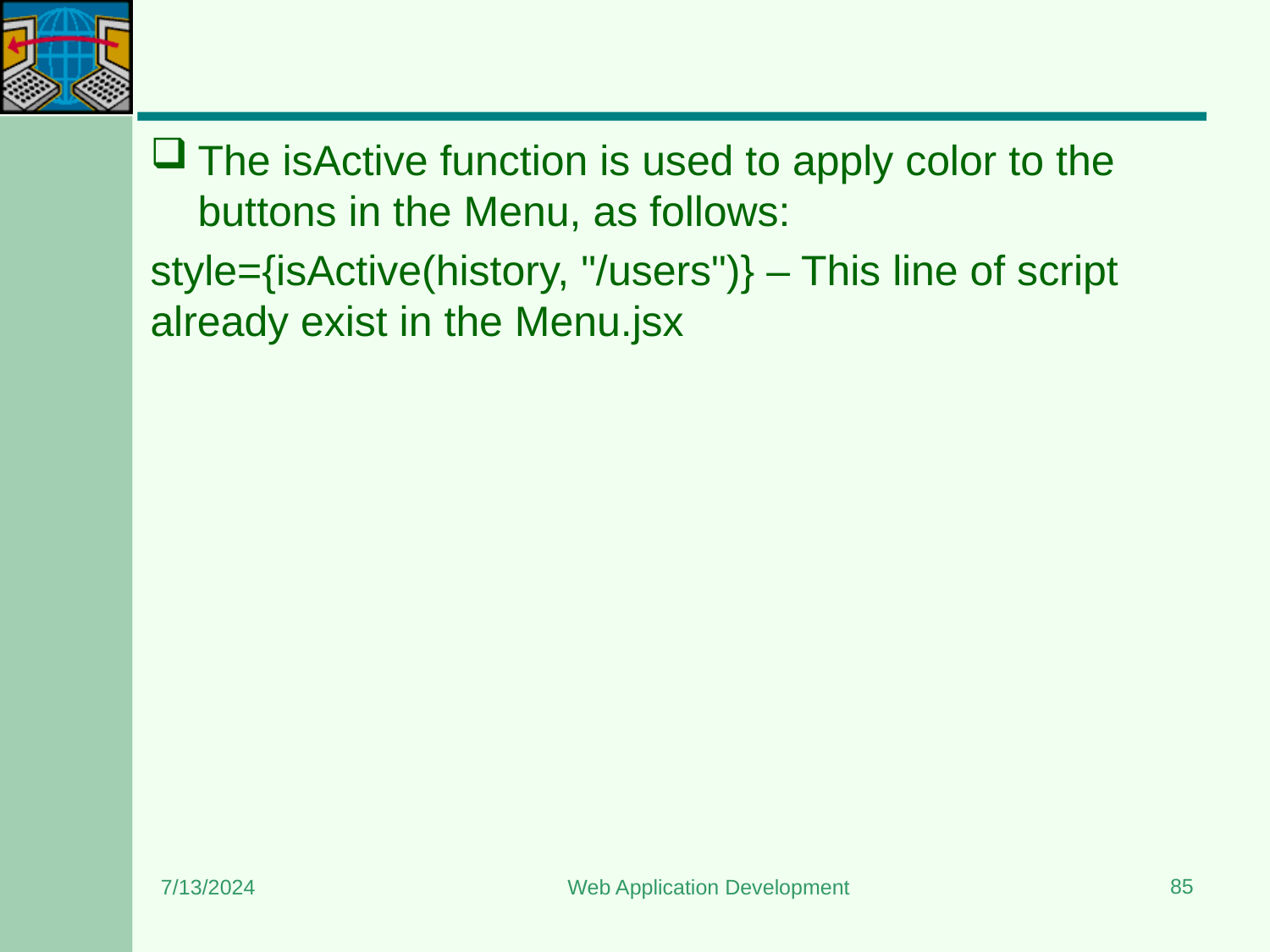

#
The isActive function is used to apply color to the buttons in the Menu, as follows:
style={isActive(history, "/users")} – This line of script already exist in the Menu.jsx
85
7/13/2024
Web Application Development